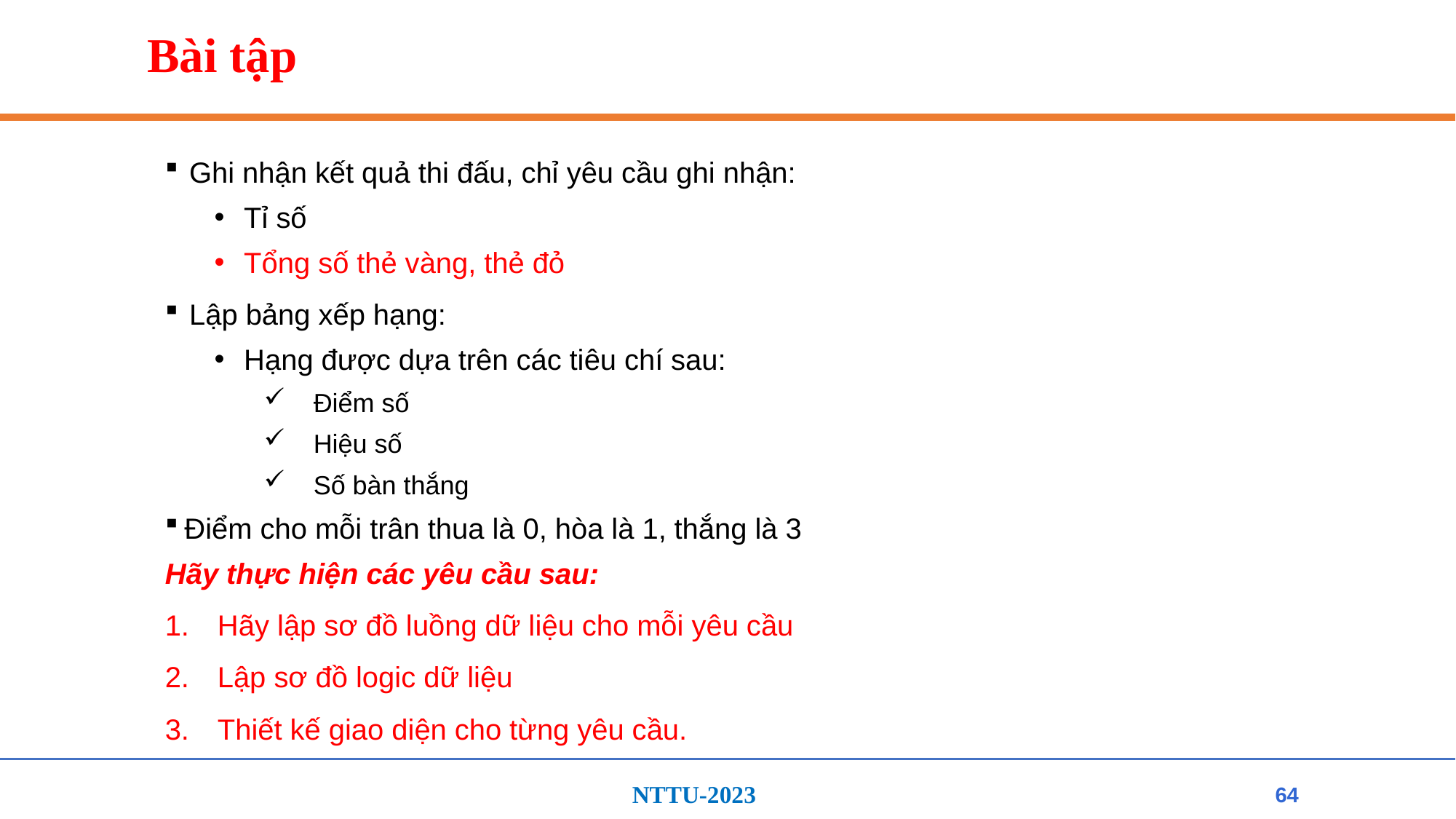

# Bài tập
Ghi nhận kết quả thi đấu, chỉ yêu cầu ghi nhận:
Tỉ số
Tổng số thẻ vàng, thẻ đỏ
Lập bảng xếp hạng:
Hạng được dựa trên các tiêu chí sau:
Điểm số
Hiệu số
Số bàn thắng
Điểm cho mỗi trân thua là 0, hòa là 1, thắng là 3
Hãy thực hiện các yêu cầu sau:
Hãy lập sơ đồ luồng dữ liệu cho mỗi yêu cầu
Lập sơ đồ logic dữ liệu
Thiết kế giao diện cho từng yêu cầu.
64